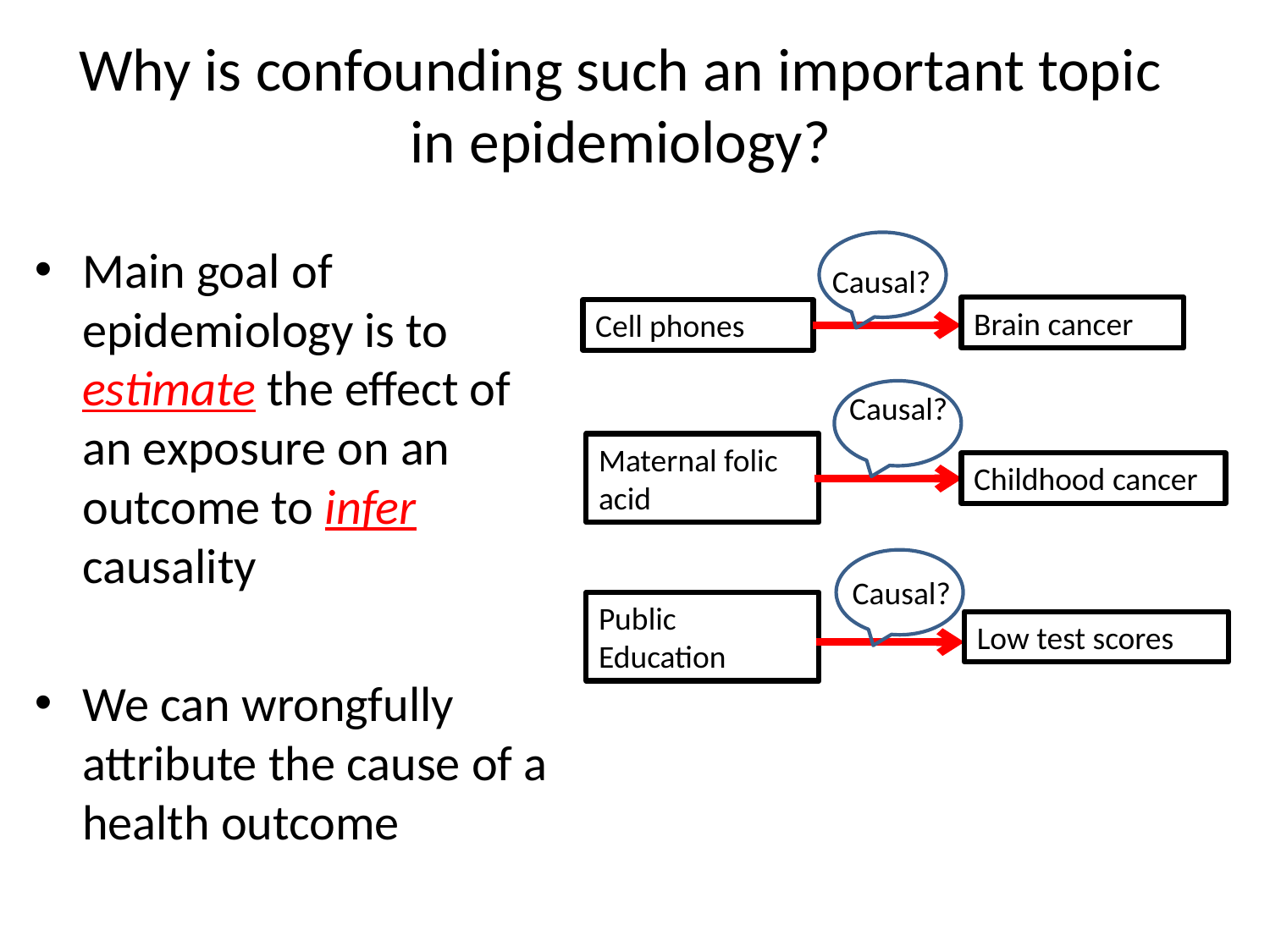

# Why is confounding such an important topic in epidemiology?
Main goal of epidemiology is to estimate the effect of an exposure on an outcome to infer causality

We can wrongfully attribute the cause of a health outcome

Causal?
Brain cancer
Cell phones

Causal?
Maternal folic acid
Childhood cancer

Causal?
Public Education
Low test scores